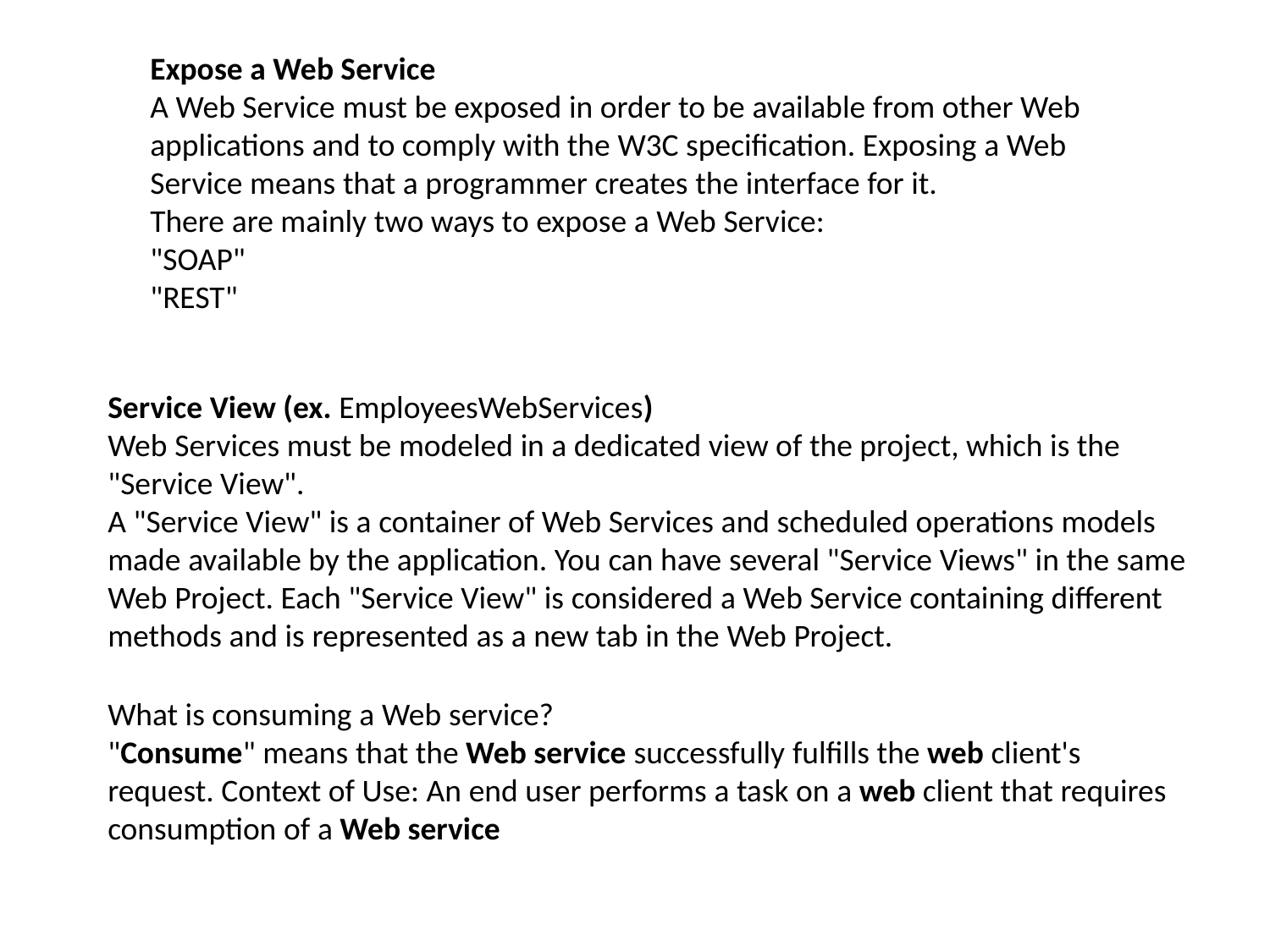

Expose a Web Service
A Web Service must be exposed in order to be available from other Web applications and to comply with the W3C specification. Exposing a Web Service means that a programmer creates the interface for it.
There are mainly two ways to expose a Web Service:
"SOAP"
"REST"
Service View (ex. EmployeesWebServices)
Web Services must be modeled in a dedicated view of the project, which is the "Service View".
A "Service View" is a container of Web Services and scheduled operations models made available by the application. You can have several "Service Views" in the same Web Project. Each "Service View" is considered a Web Service containing different methods and is represented as a new tab in the Web Project.
What is consuming a Web service?
"Consume" means that the Web service successfully fulfills the web client's request. Context of Use: An end user performs a task on a web client that requires consumption of a Web service